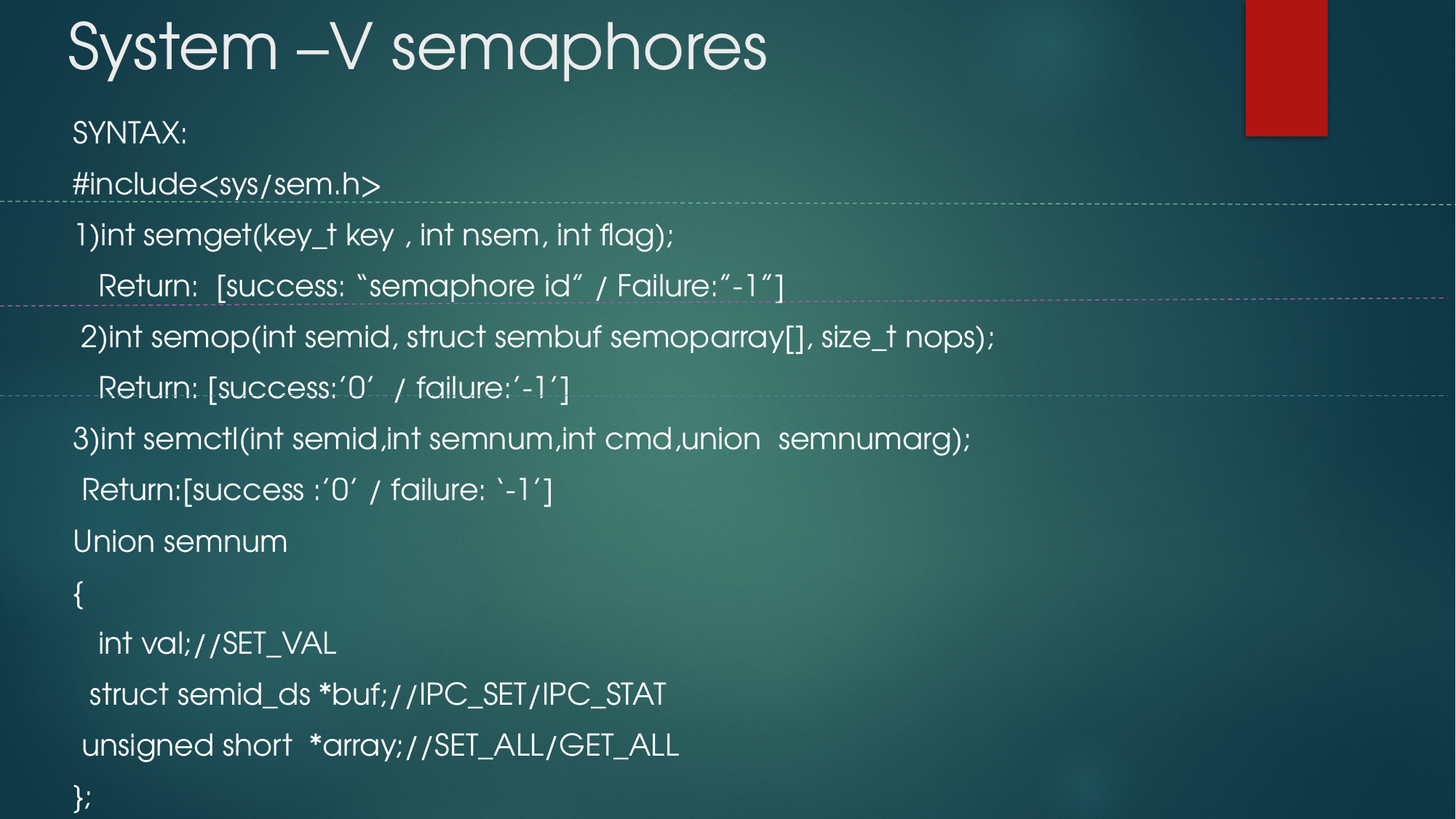

# System –V semaphores
SYNTAX:
#include<sys/sem.h>
1)int semget(key_t key , int nsem, int flag);
   Return:  [success: “semaphore id” / Failure:”-1”]
 2)int semop(int semid, struct sembuf semoparray[], size_t nops);
   Return: [success:’0’  / failure:’-1’]
3)int semctl(int semid,int semnum,int cmd,union  semnumarg);
 Return:[success :’0’ / failure: ‘-1’]
Union semnum
{
   int val;//SET_VAL
  struct semid_ds *buf;//IPC_SET/IPC_STAT
 unsigned short  *array;//SET_ALL/GET_ALL
};